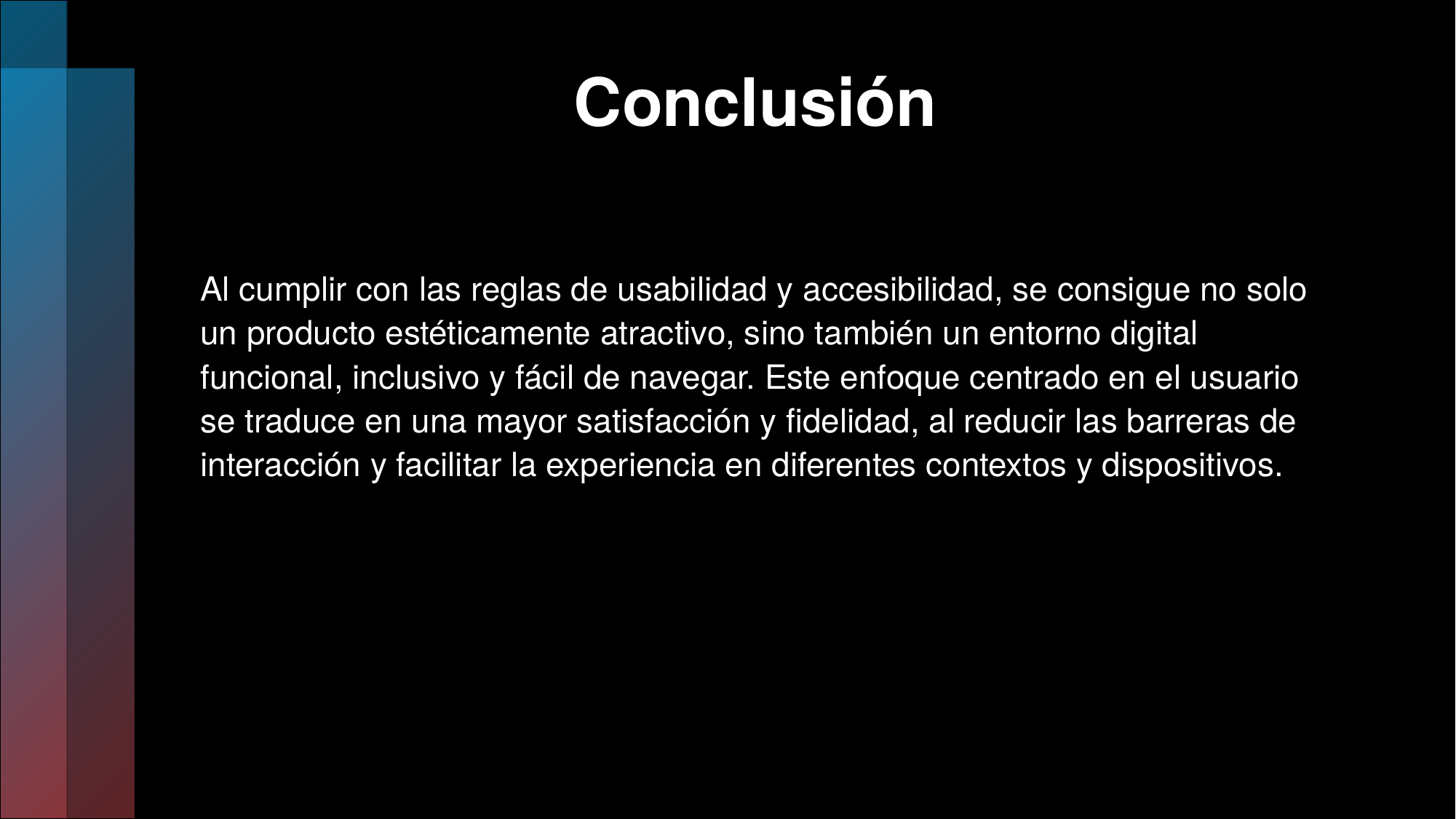

# Conclusión
Al cumplir con las reglas de usabilidad y accesibilidad, se consigue no solo un producto estéticamente atractivo, sino también un entorno digital funcional, inclusivo y fácil de navegar. Este enfoque centrado en el usuario se traduce en una mayor satisfacción y fidelidad, al reducir las barreras de interacción y facilitar la experiencia en diferentes contextos y dispositivos.